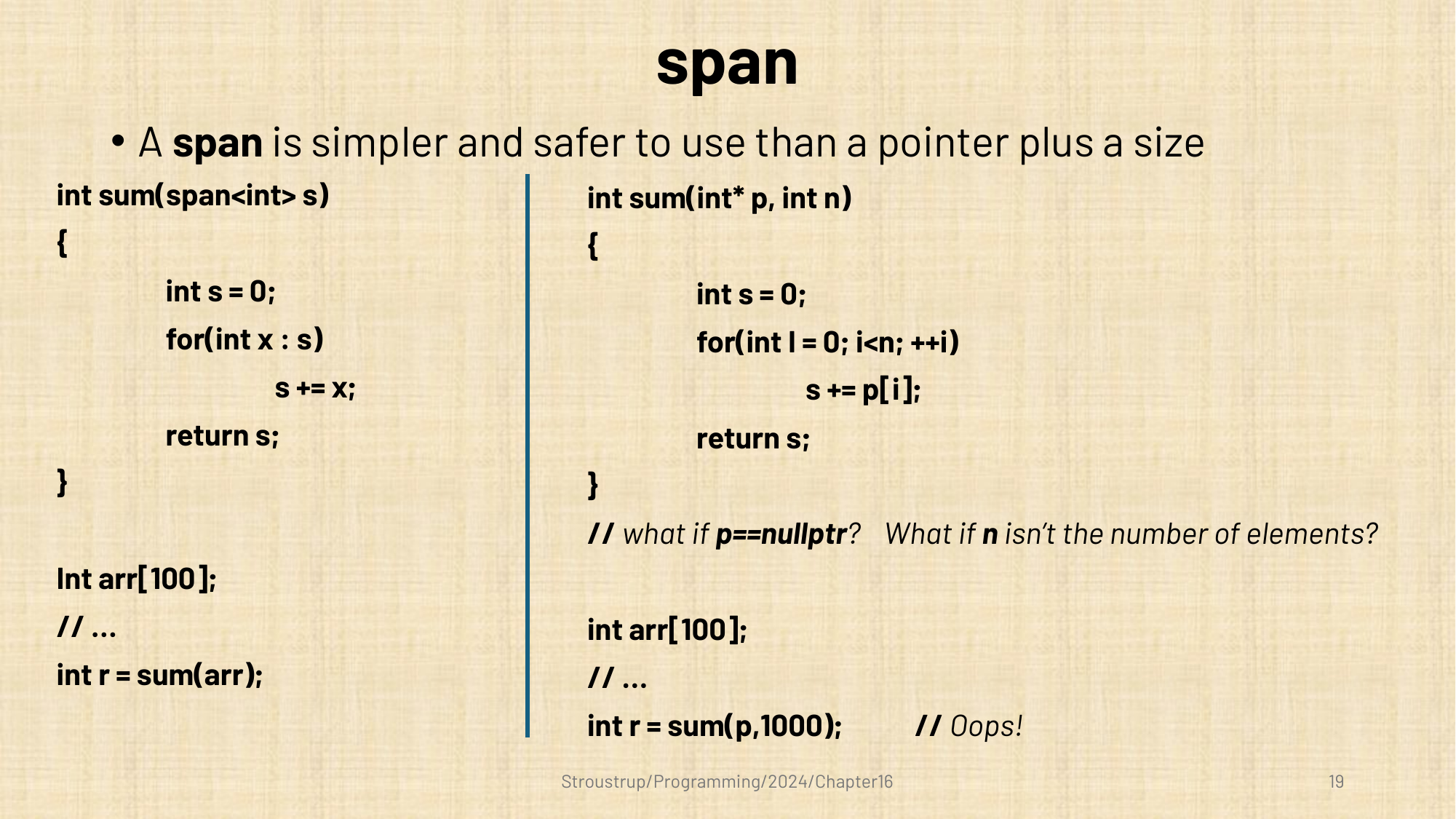

# span
A span is simpler and safer to use than a pointer plus a size
int sum(span<int> s)
{
	int s = 0;
	for(int x : s)
		s += x;
	return s;
}

Int arr[100];
// …
int r = sum(arr);

int sum(int* p, int n)
{
	int s = 0;
	for(int I = 0; i<n; ++i)
		s += p[i];
	return s;
}
// what if p==nullptr?    What if n isn’t the number of elements?

int arr[100];
// …
int r = sum(p,1000);	// Oops!

Stroustrup/Programming/2024/Chapter16
19